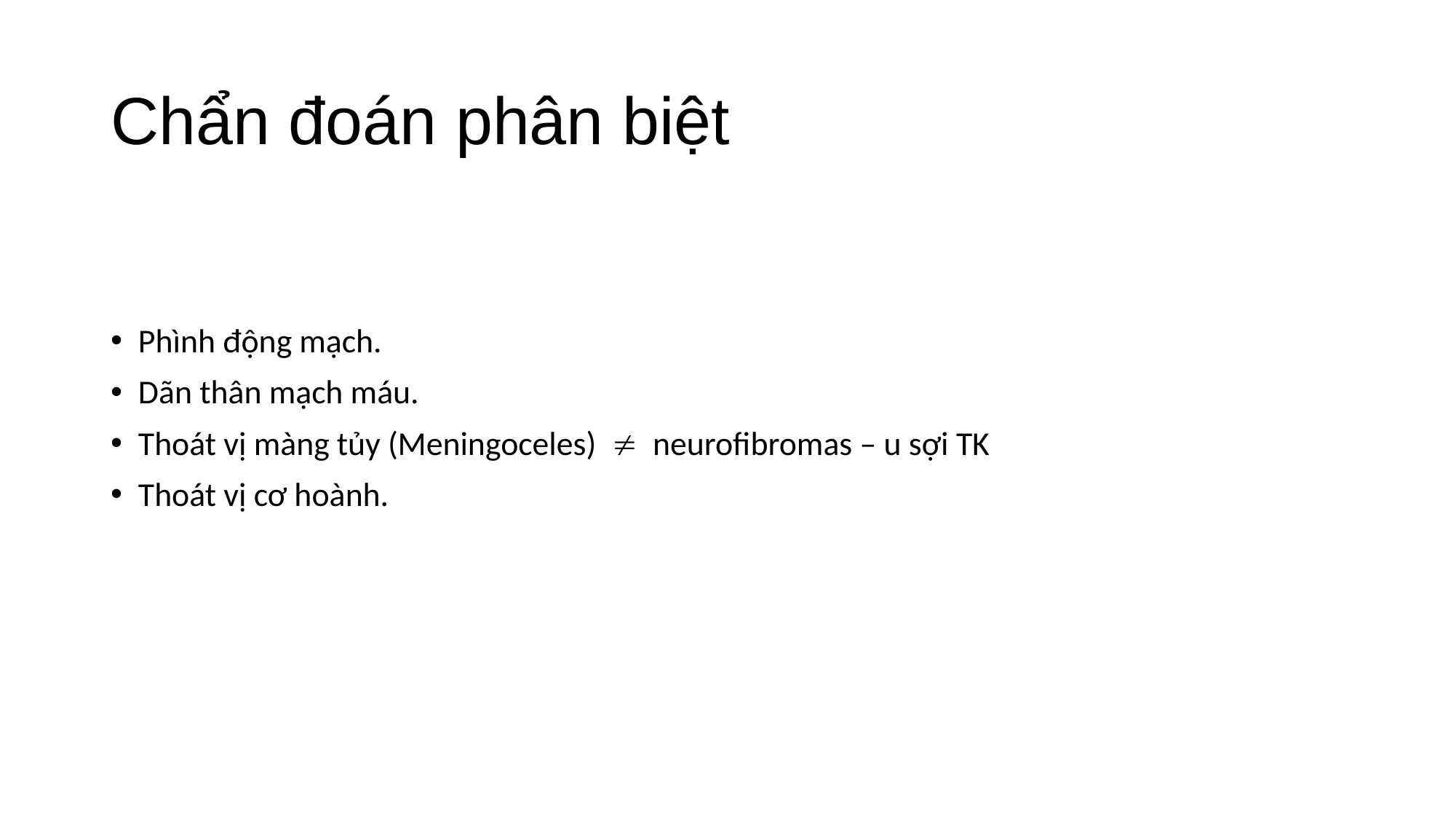

# Chẩn đoán phân biệt
Phình động mạch.
Dãn thân mạch máu.
Thoát vị màng tủy (Meningoceles)  ≠  neurofibromas – u sợi TK
Thoát vị cơ hoành.